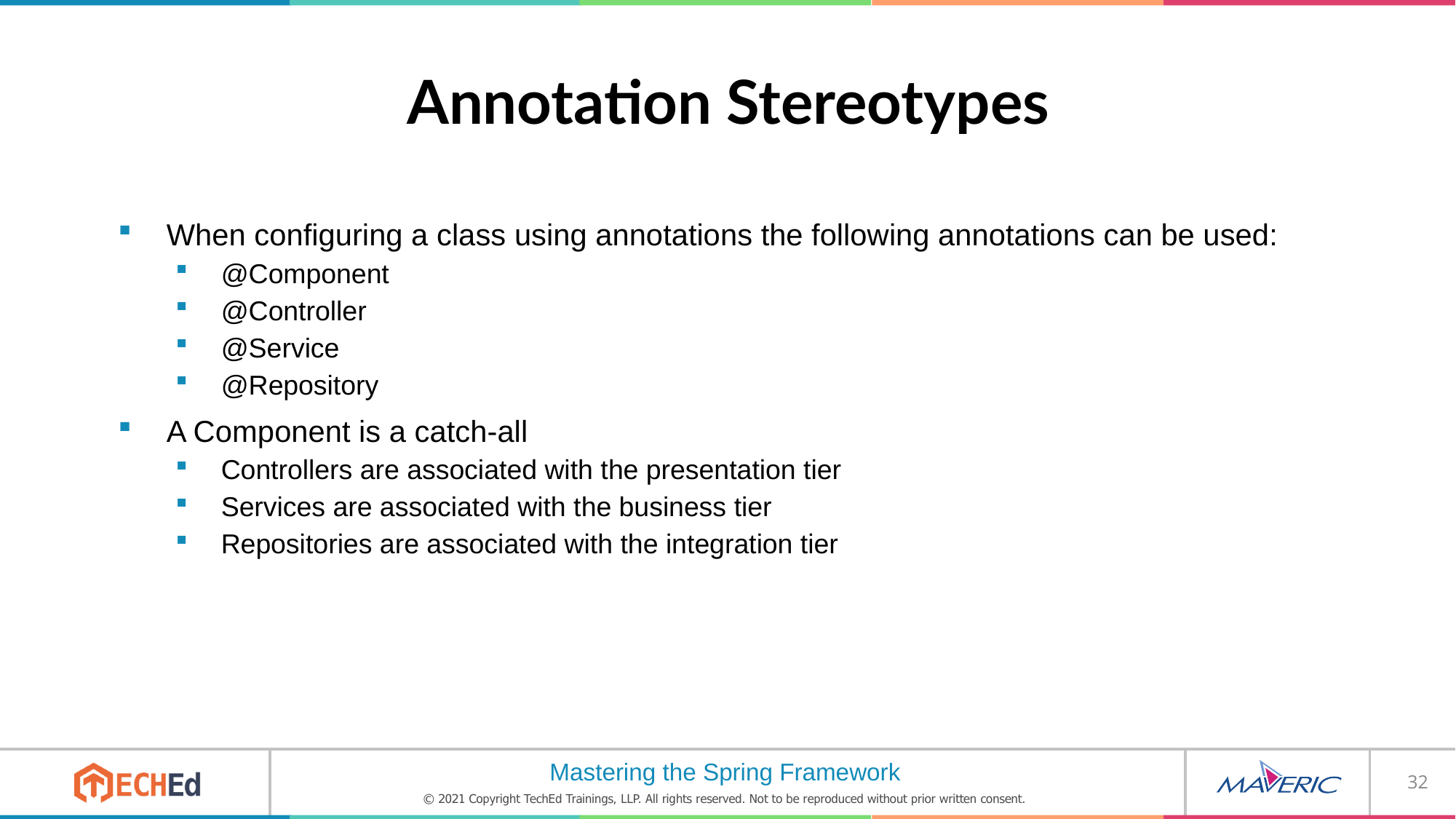

# Annotation Stereotypes
When configuring a class using annotations the following annotations can be used:
@Component
@Controller
@Service
@Repository
A Component is a catch-all
Controllers are associated with the presentation tier
Services are associated with the business tier
Repositories are associated with the integration tier